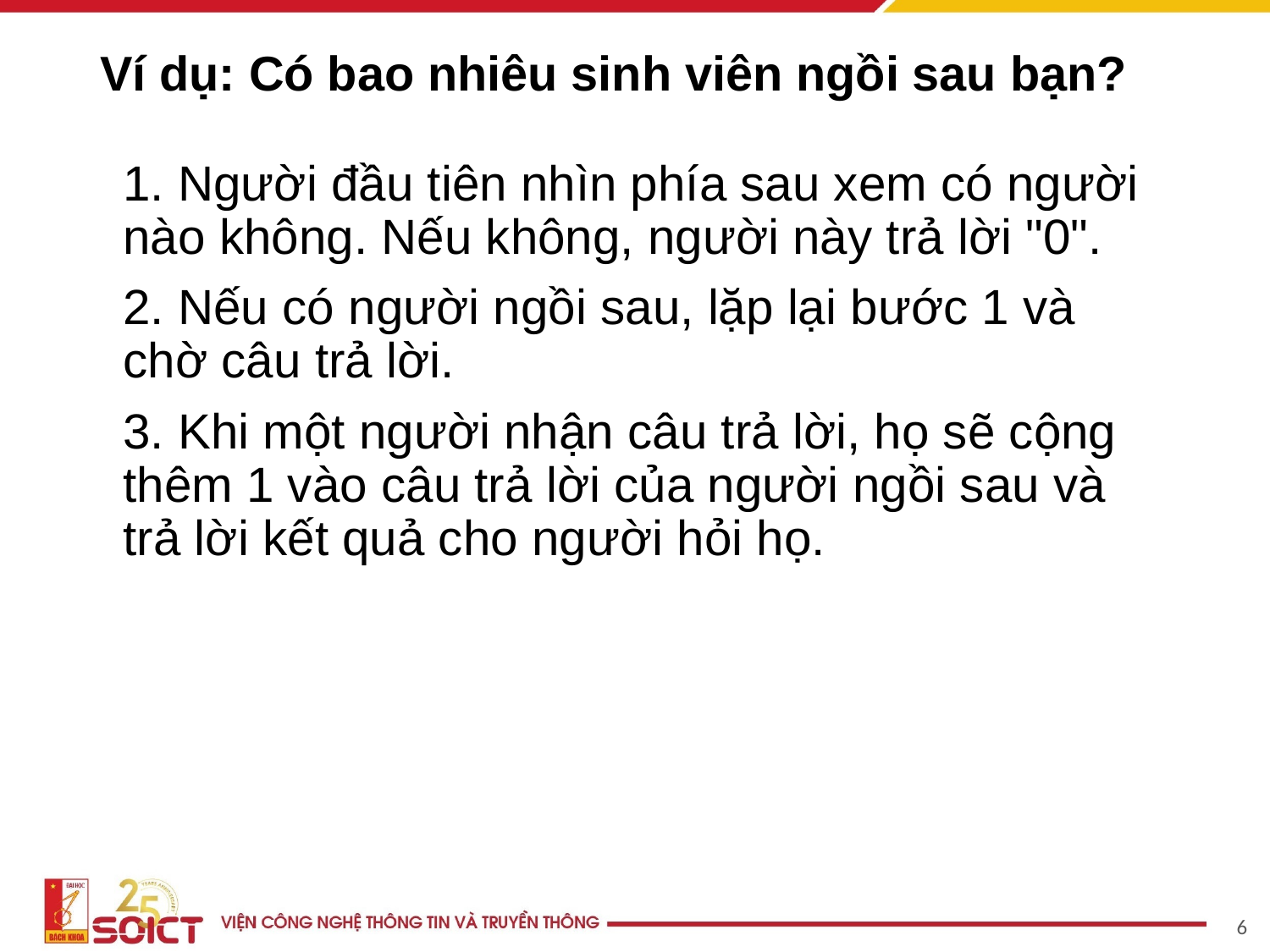

# Ví dụ: Có bao nhiêu sinh viên ngồi sau bạn?
1. Người đầu tiên nhìn phía sau xem có người nào không. Nếu không, người này trả lời "0".
2. Nếu có người ngồi sau, lặp lại bước 1 và chờ câu trả lời.
3. Khi một người nhận câu trả lời, họ sẽ cộng thêm 1 vào câu trả lời của người ngồi sau và trả lời kết quả cho người hỏi họ.
6